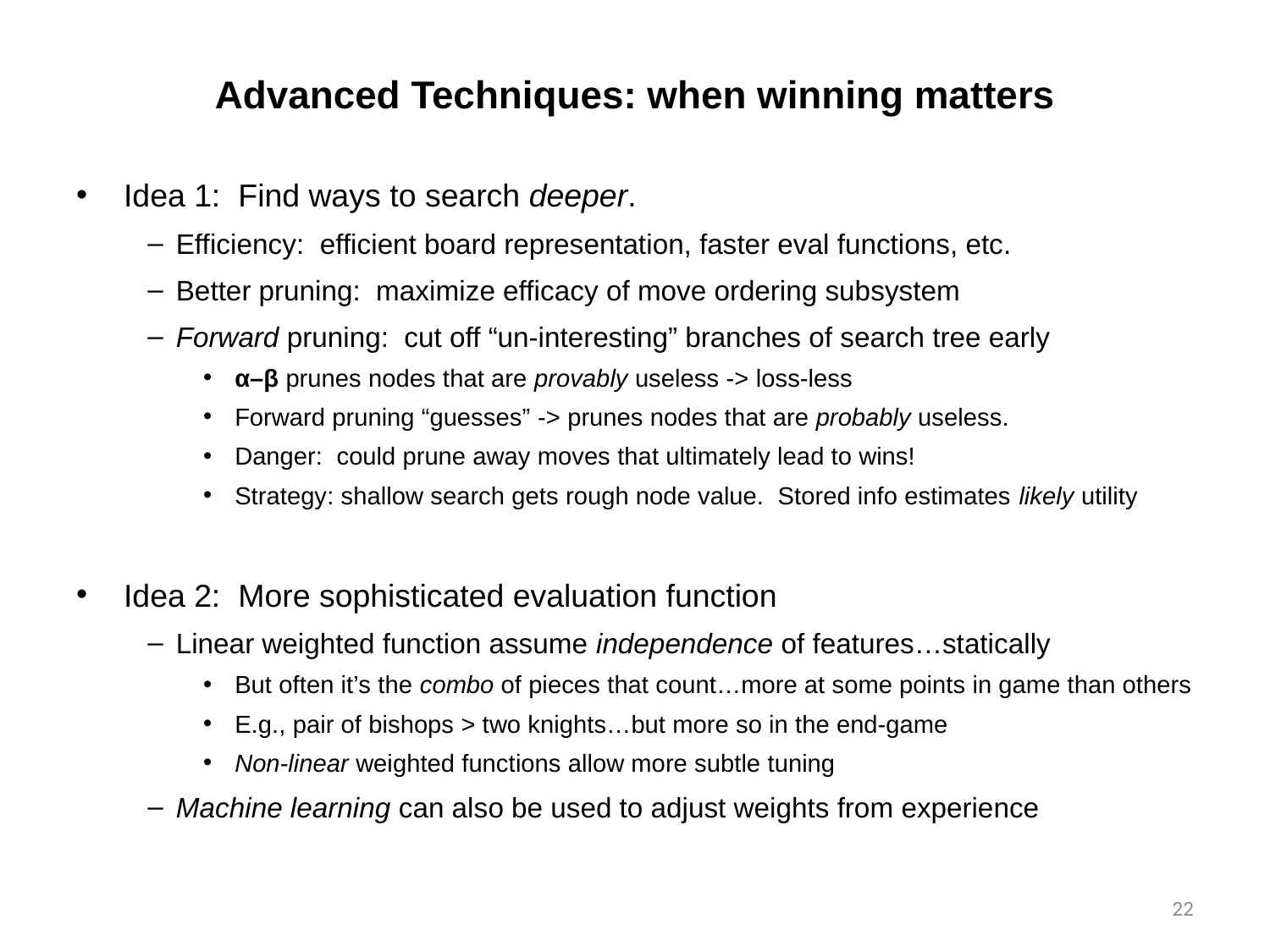

Advanced Techniques: when winning matters
Idea 1:  Find ways to search deeper.
Efficiency:  efficient board representation, faster eval functions, etc.
Better pruning:  maximize efficacy of move ordering subsystem
Forward pruning:  cut off “un-interesting” branches of search tree early
α–β prunes nodes that are provably useless -> loss-less
Forward pruning “guesses” -> prunes nodes that are probably useless.
Danger:  could prune away moves that ultimately lead to wins!
Strategy: shallow search gets rough node value.  Stored info estimates likely utility

Idea 2:  More sophisticated evaluation function
Linear weighted function assume independence of features…statically
But often it’s the combo of pieces that count…more at some points in game than others
E.g., pair of bishops > two knights…but more so in the end-game
Non-linear weighted functions allow more subtle tuning
Machine learning can also be used to adjust weights from experience
22